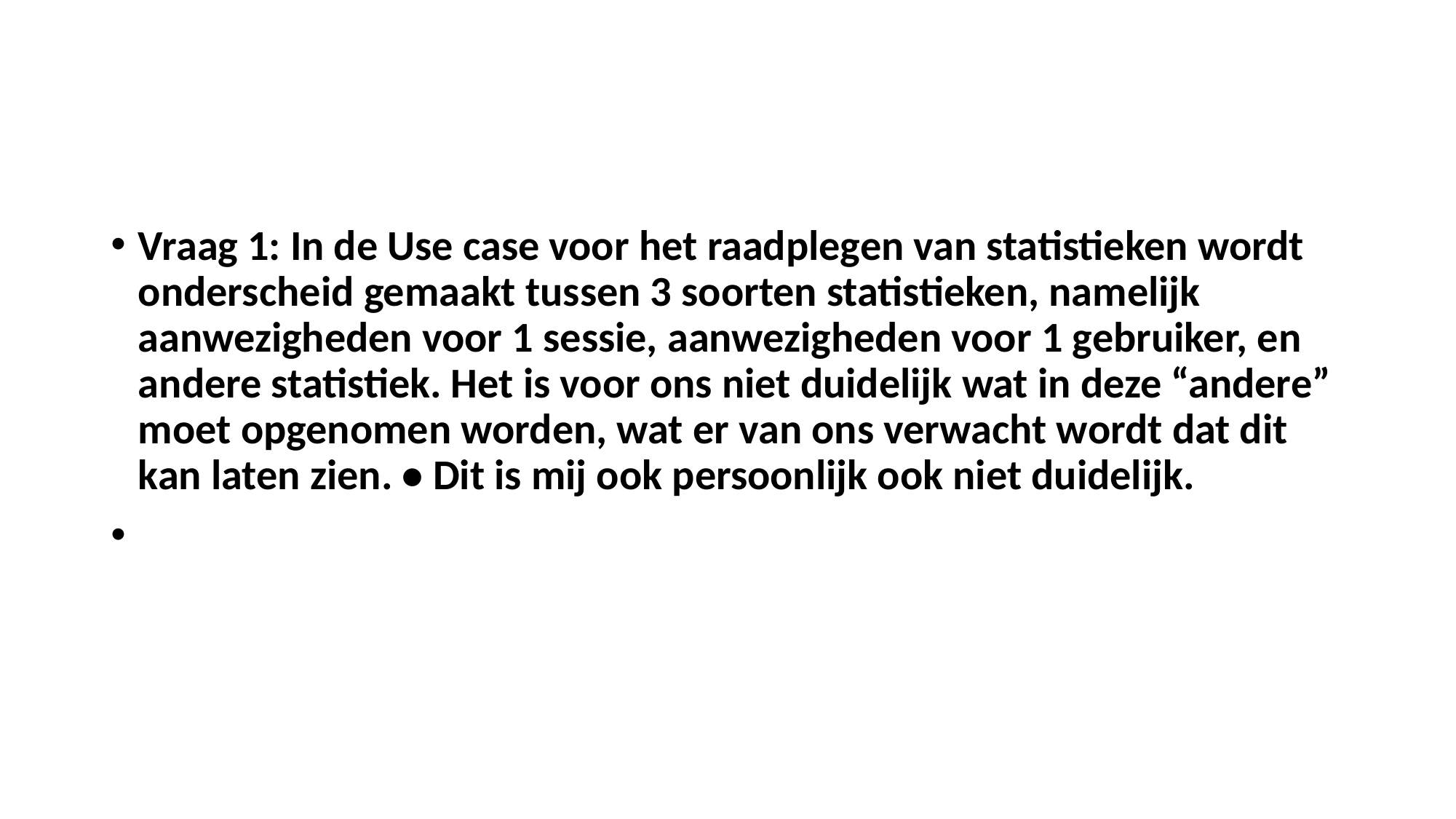

#
Vraag 1: In de Use case voor het raadplegen van statistieken wordt onderscheid gemaakt tussen 3 soorten statistieken, namelijk aanwezigheden voor 1 sessie, aanwezigheden voor 1 gebruiker, en andere statistiek. Het is voor ons niet duidelijk wat in deze “andere” moet opgenomen worden, wat er van ons verwacht wordt dat dit kan laten zien. • Dit is mij ook persoonlijk ook niet duidelijk.